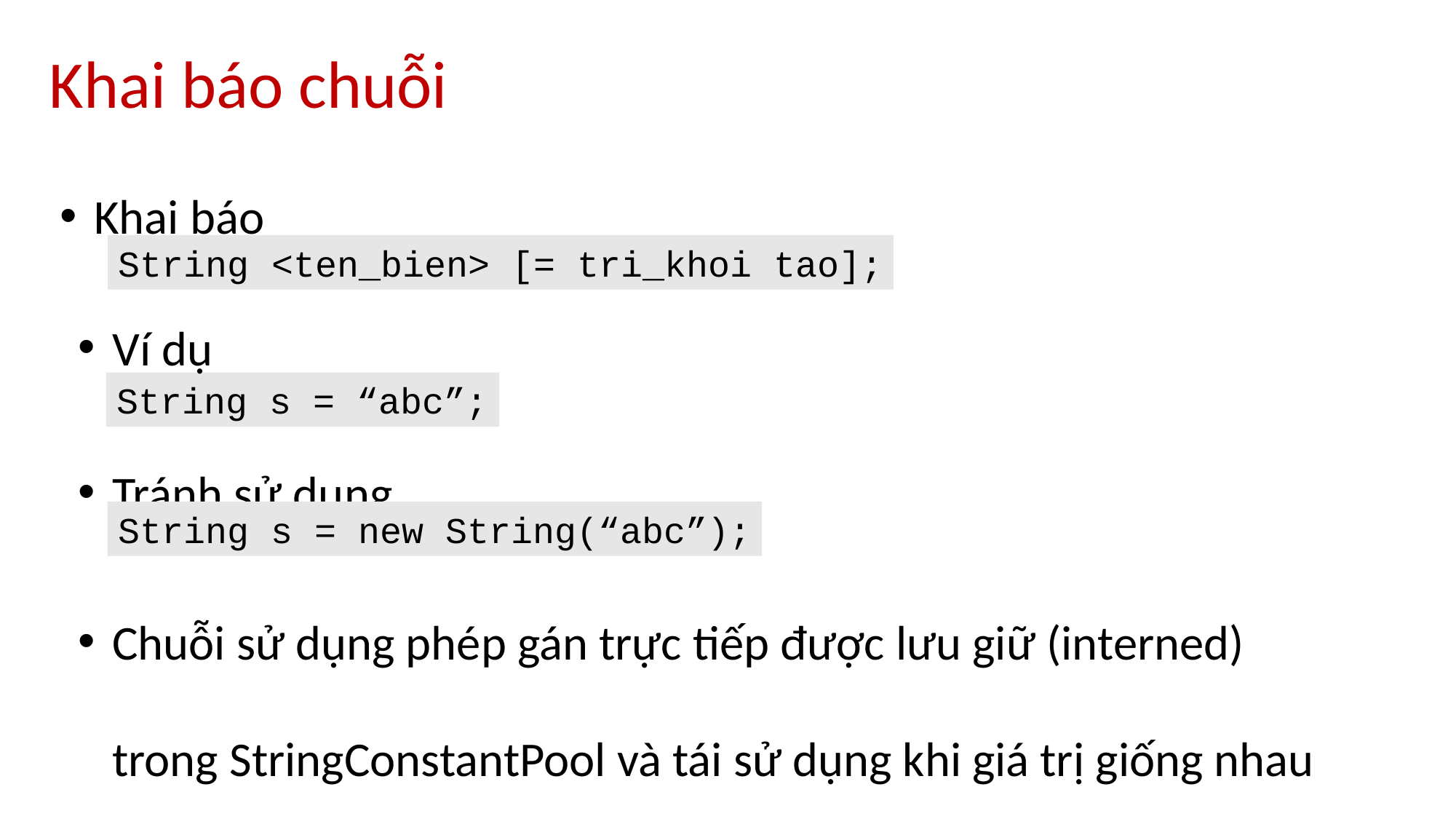

# Khai báo chuỗi
Khai báo
String <ten_bien> [= tri_khoi tao];
Ví dụ
String s = “abc”;
Tránh sử dụng
String s = new String(“abc”);
Chuỗi sử dụng phép gán trực tiếp được lưu giữ (interned) trong StringConstantPool và tái sử dụng khi giá trị giống nhau